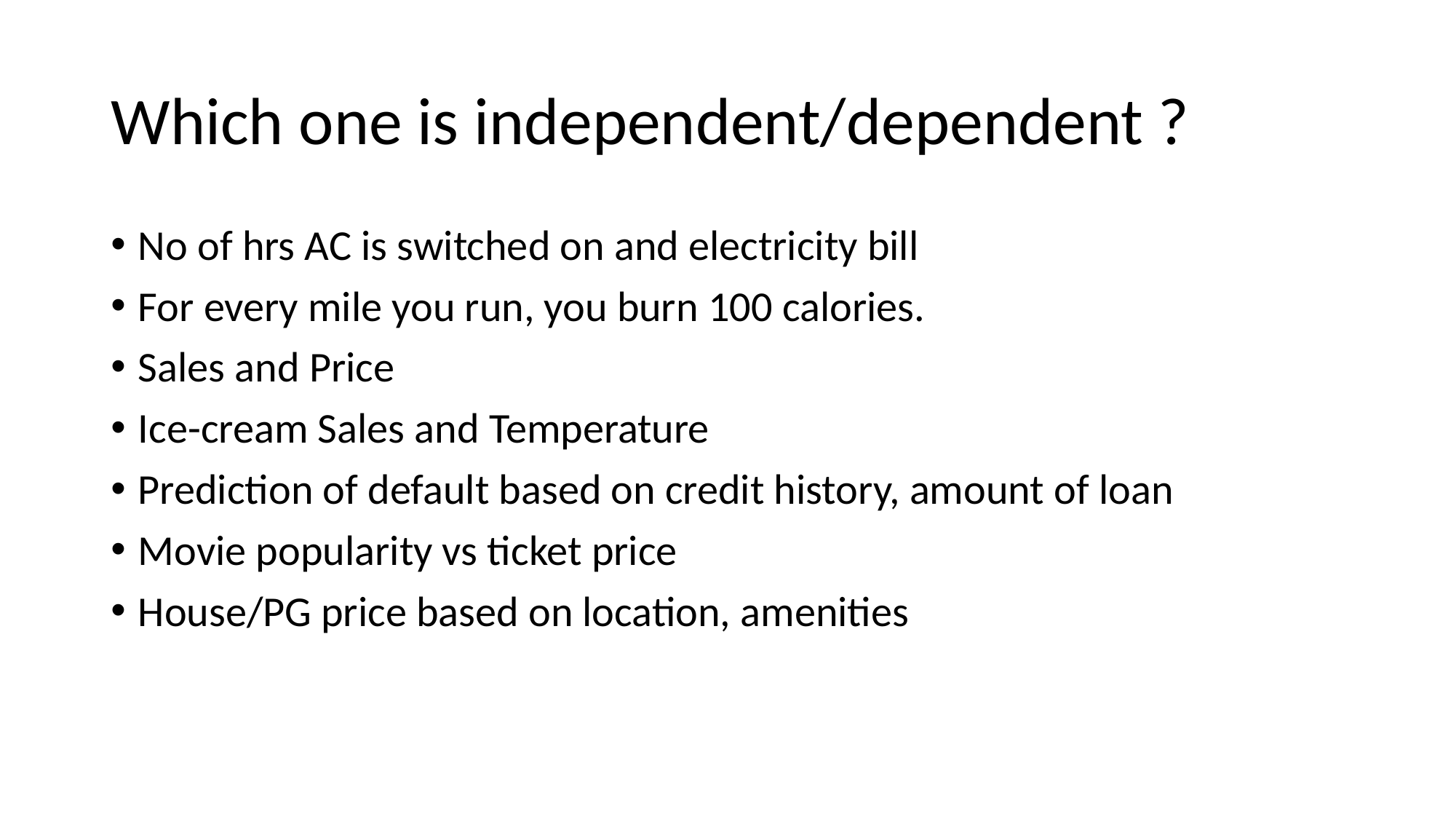

# Which one is independent/dependent ?
No of hrs AC is switched on and electricity bill
For every mile you run, you burn 100 calories.
Sales and Price
Ice-cream Sales and Temperature
Prediction of default based on credit history, amount of loan
Movie popularity vs ticket price
House/PG price based on location, amenities